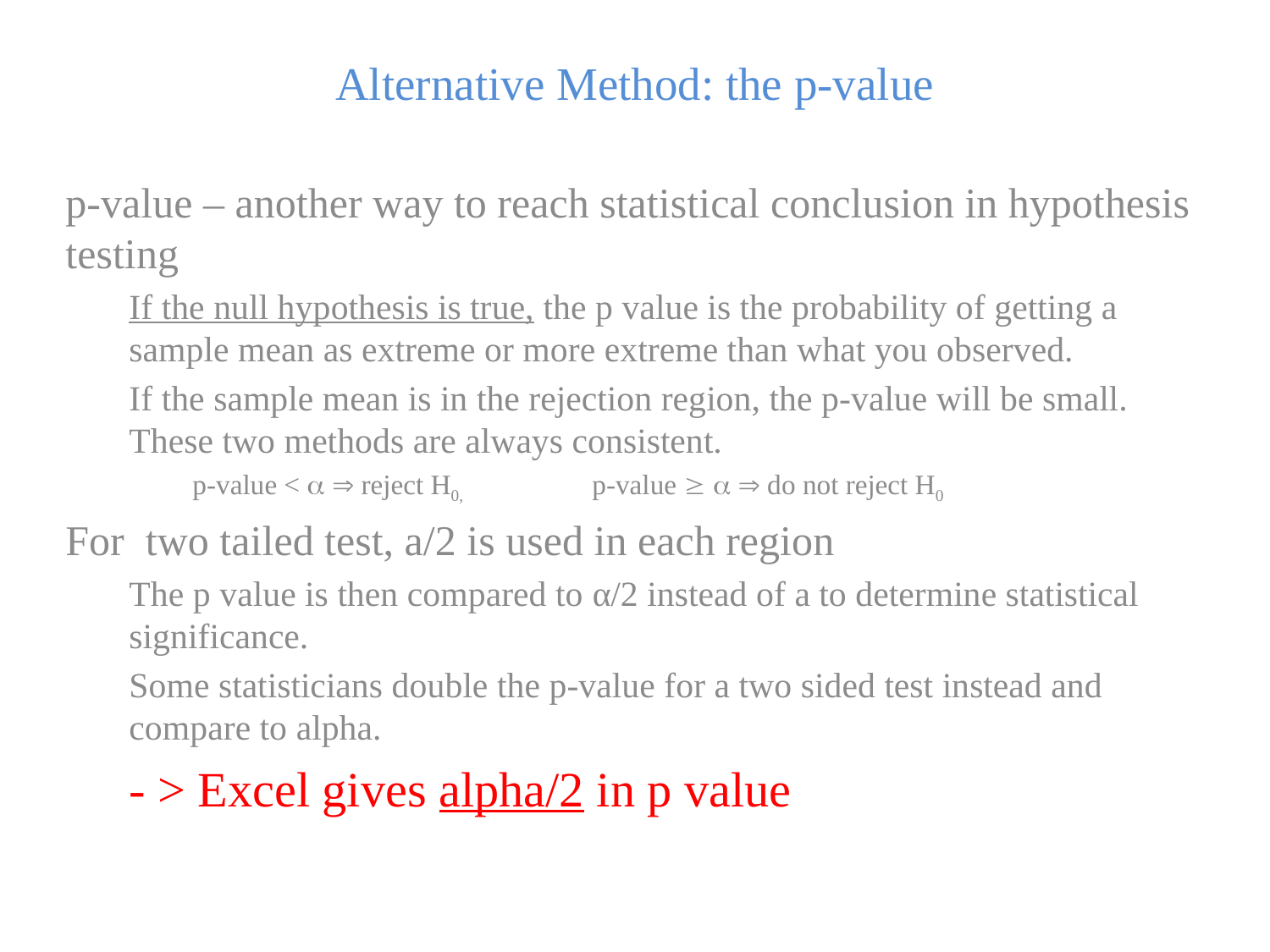

Alternative Method: the p-value
p-value – another way to reach statistical conclusion in hypothesis testing
If the null hypothesis is true, the p value is the probability of getting a sample mean as extreme or more extreme than what you observed.
If the sample mean is in the rejection region, the p-value will be small.  These two methods are always consistent.
	p-value < α ⇒ reject H0,                                p-value ≥ α ⇒ do not reject H0
For  two tailed test, a/2 is used in each region
The p value is then compared to α/2 instead of a to determine statistical significance.
Some statisticians double the p-value for a two sided test instead and compare to alpha.
- > Excel gives alpha/2 in p value